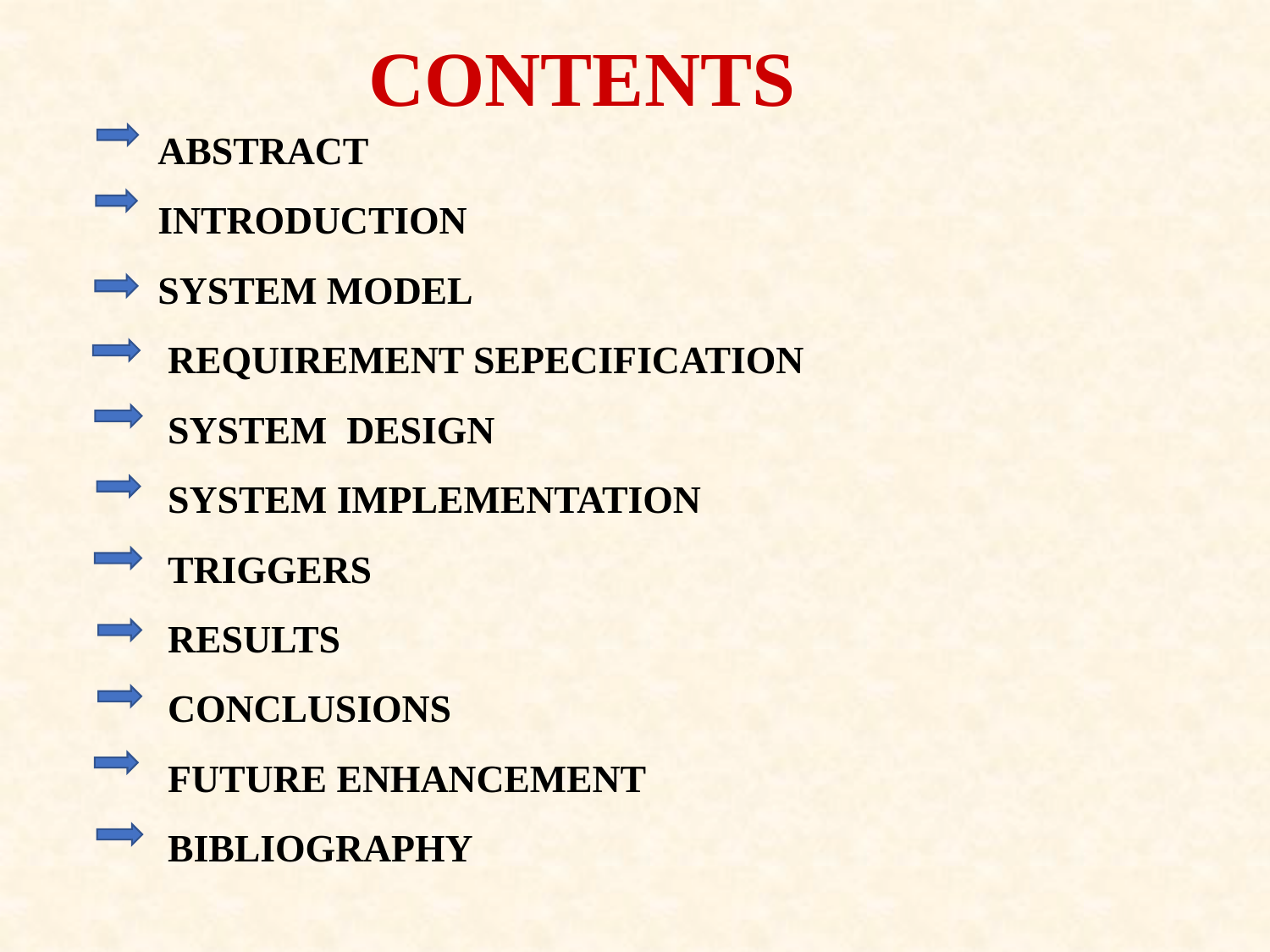

CONTENTS
   ABSTRACT
   INTRODUCTION
   SYSTEM MODEL
    REQUIREMENT SEPECIFICATION
    SYSTEM  DESIGN
    SYSTEM IMPLEMENTATION
    TRIGGERS
    RESULTS
    CONCLUSIONS
    FUTURE ENHANCEMENT
    BIBLIOGRAPHY